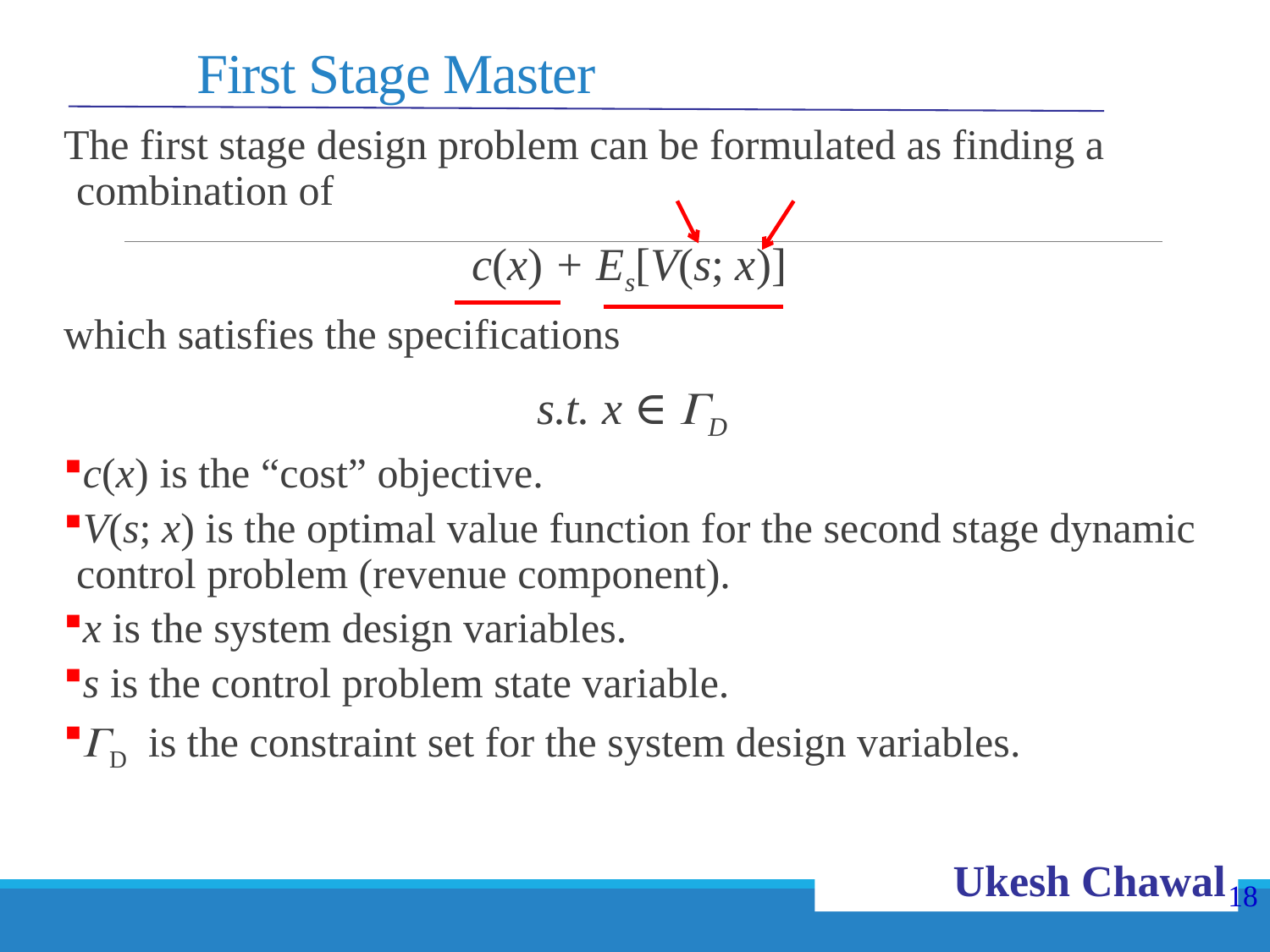

# First Stage Master
The first stage design problem can be formulated as finding a combination of
c(x) + Es[V(s; x)]
which satisfies the specifications
		 		       s.t. x ∈ ΓD
c(x) is the “cost” objective.
V(s; x) is the optimal value function for the second stage dynamic control problem (revenue component).
x is the system design variables.
s is the control problem state variable.
ΓD  is the constraint set for the system design variables.

Ukesh Chawal
18